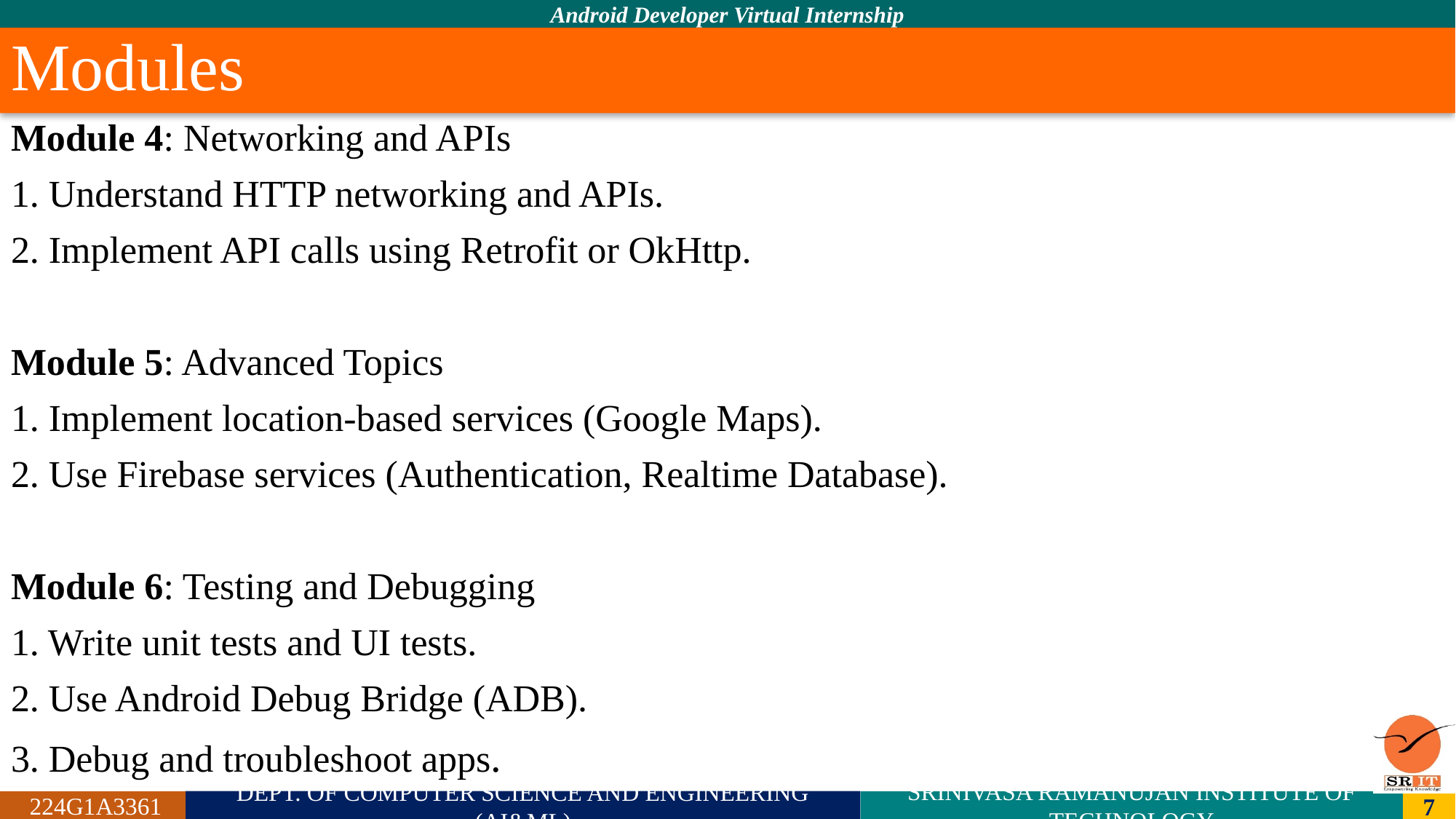

# Modules
Module 4: Networking and APIs
1. Understand HTTP networking and APIs.
2. Implement API calls using Retrofit or OkHttp.

Module 5: Advanced Topics
1. Implement location-based services (Google Maps).
2. Use Firebase services (Authentication, Realtime Database).

Module 6: Testing and Debugging
1. Write unit tests and UI tests.
2. Use Android Debug Bridge (ADB).
3. Debug and troubleshoot apps.